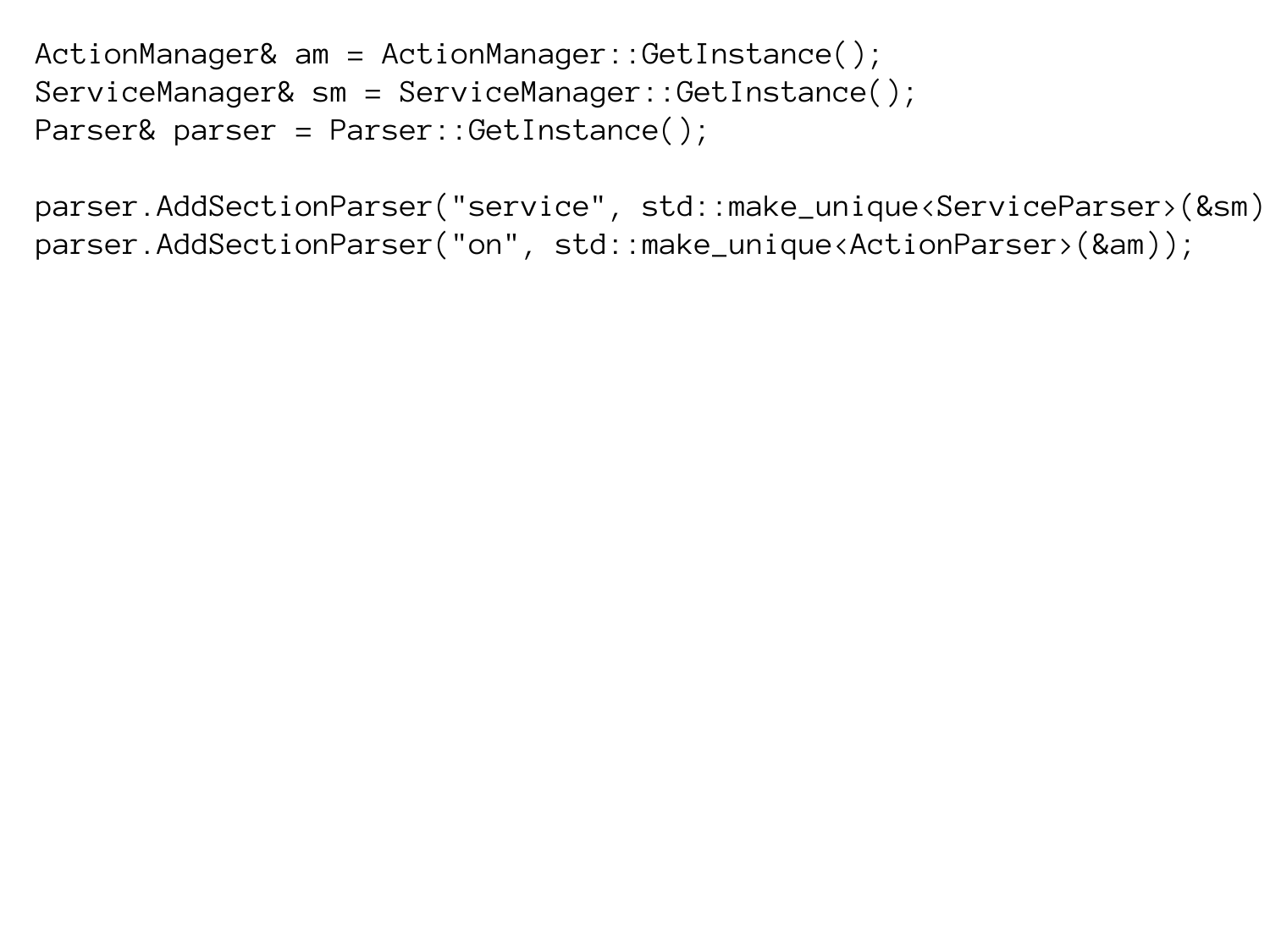

ActionManager& am = ActionManager::GetInstance();
ServiceManager& sm = ServiceManager::GetInstance();
Parser& parser = Parser::GetInstance();

parser.AddSectionParser("service", std::make_unique<ServiceParser>(&sm));
parser.AddSectionParser("on", std::make_unique<ActionParser>(&am));